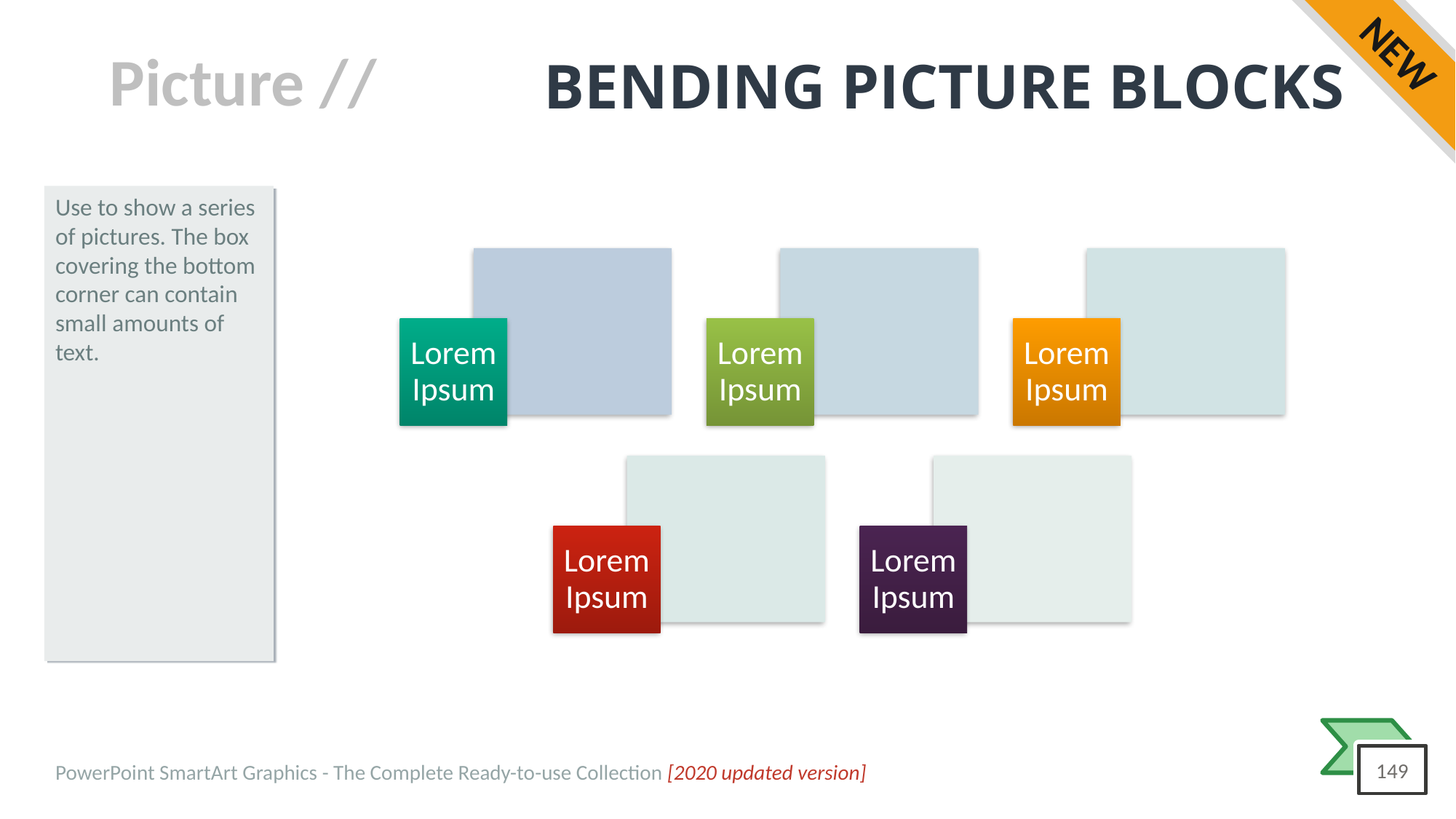

NEW
# BENDING PICTURE BLOCKS
Use to show a series of pictures. The box covering the bottom corner can contain small amounts of text.

Lorem Ipsum

Lorem Ipsum

Lorem Ipsum

Lorem Ipsum

Lorem Ipsum
PowerPoint SmartArt Graphics - The Complete Ready-to-use Collection [2020 updated version]